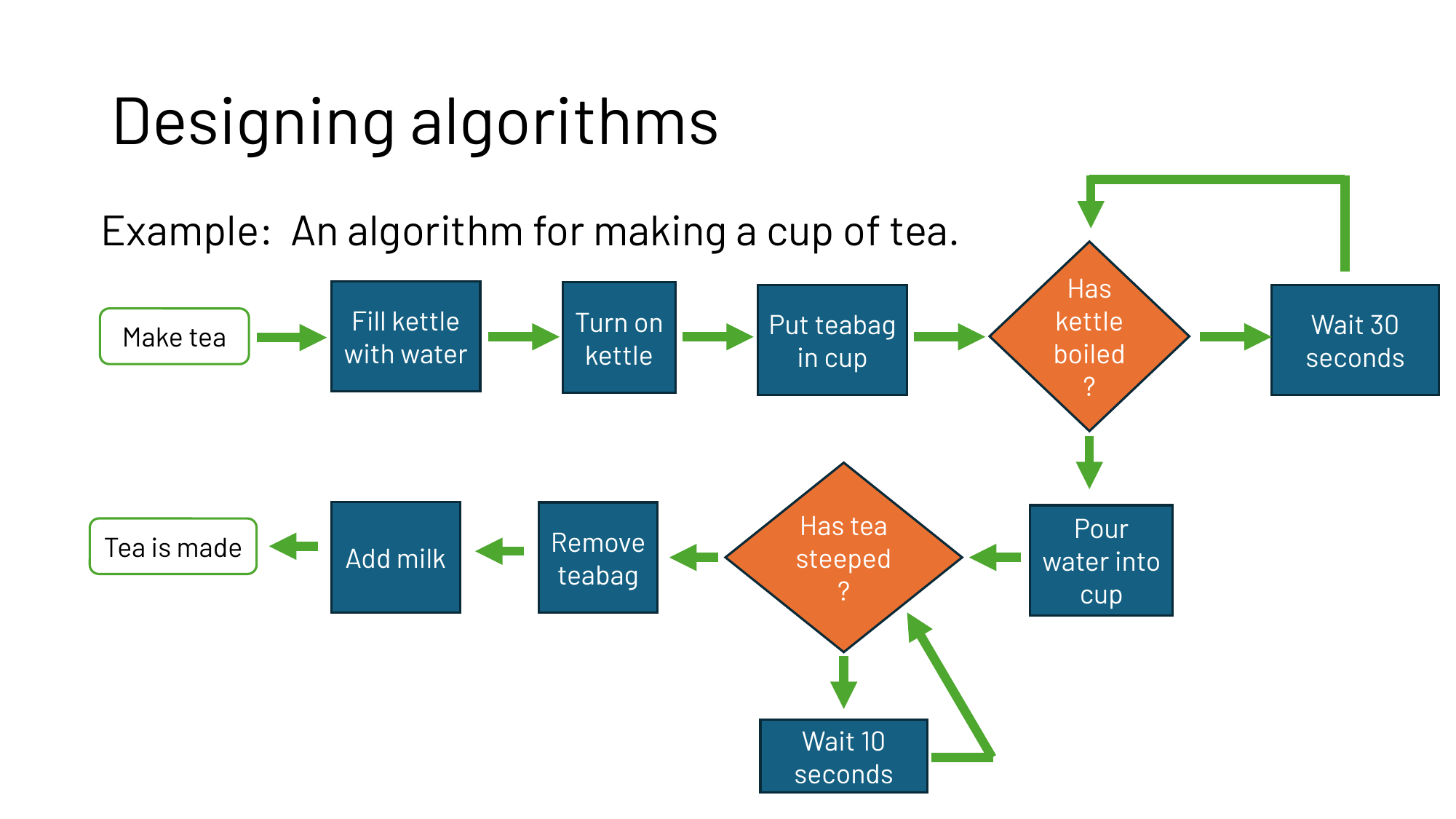

# Designing algorithms
Example:  An algorithm for making a cup of tea.

Has kettle boiled?
Fill kettle with water
Turn on kettle
Put teabag in cup
Wait 30 seconds
Make tea
Has tea steeped?
Add milk
Remove teabag
Pour water into cup
Tea is made
Wait 10 seconds